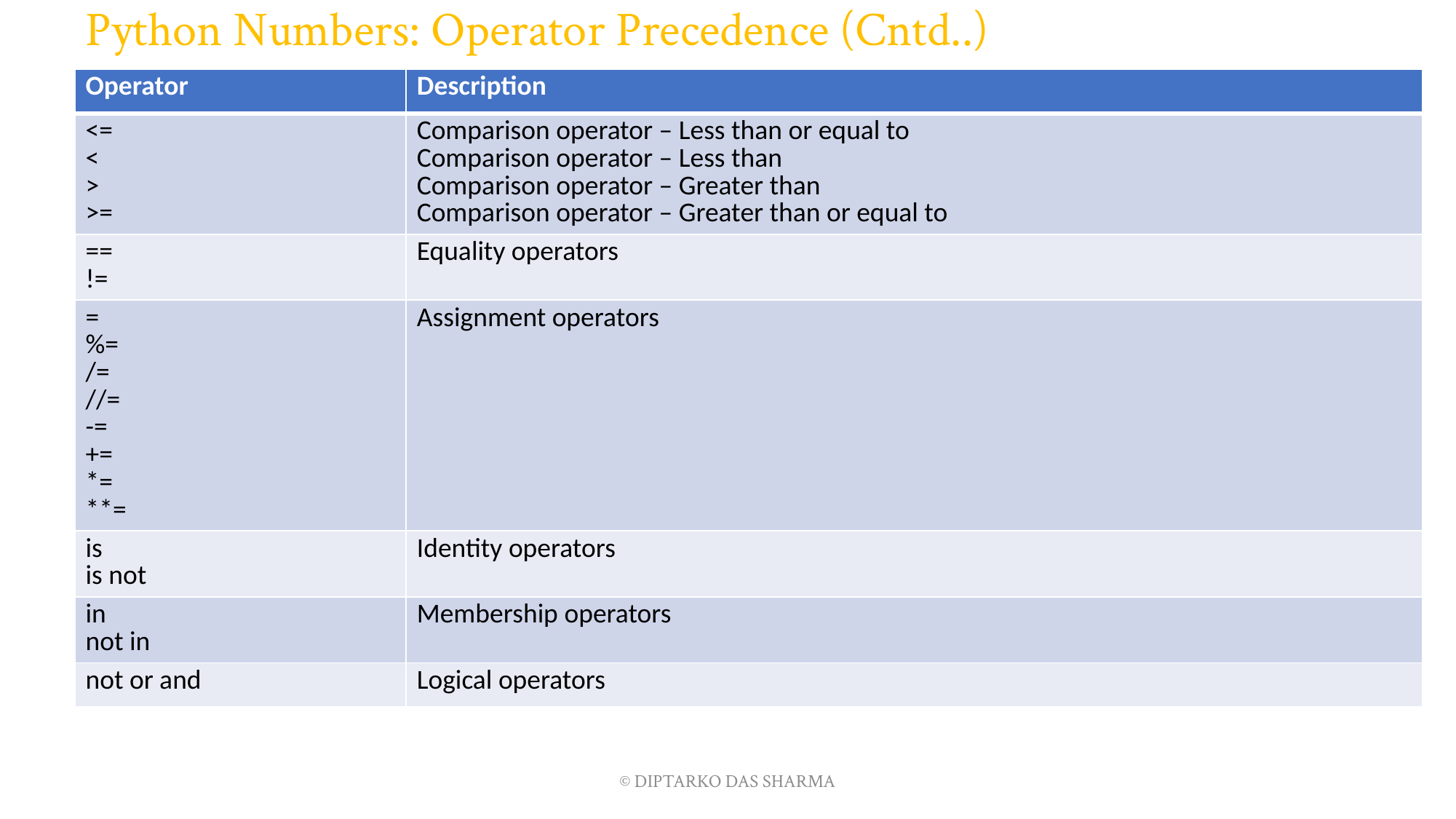

# Python Numbers: Operator Precedence (Cntd..)
| Operator | Description |
| --- | --- |
| <= < > >= | Comparison operator – Less than or equal to Comparison operator – Less than Comparison operator – Greater than Comparison operator – Greater than or equal to |
| == != | Equality operators |
| = %= /= //= -= += \*= \*\*= | Assignment operators |
| is is not | Identity operators |
| in not in | Membership operators |
| not or and | Logical operators |

© DIPTARKO DAS SHARMA